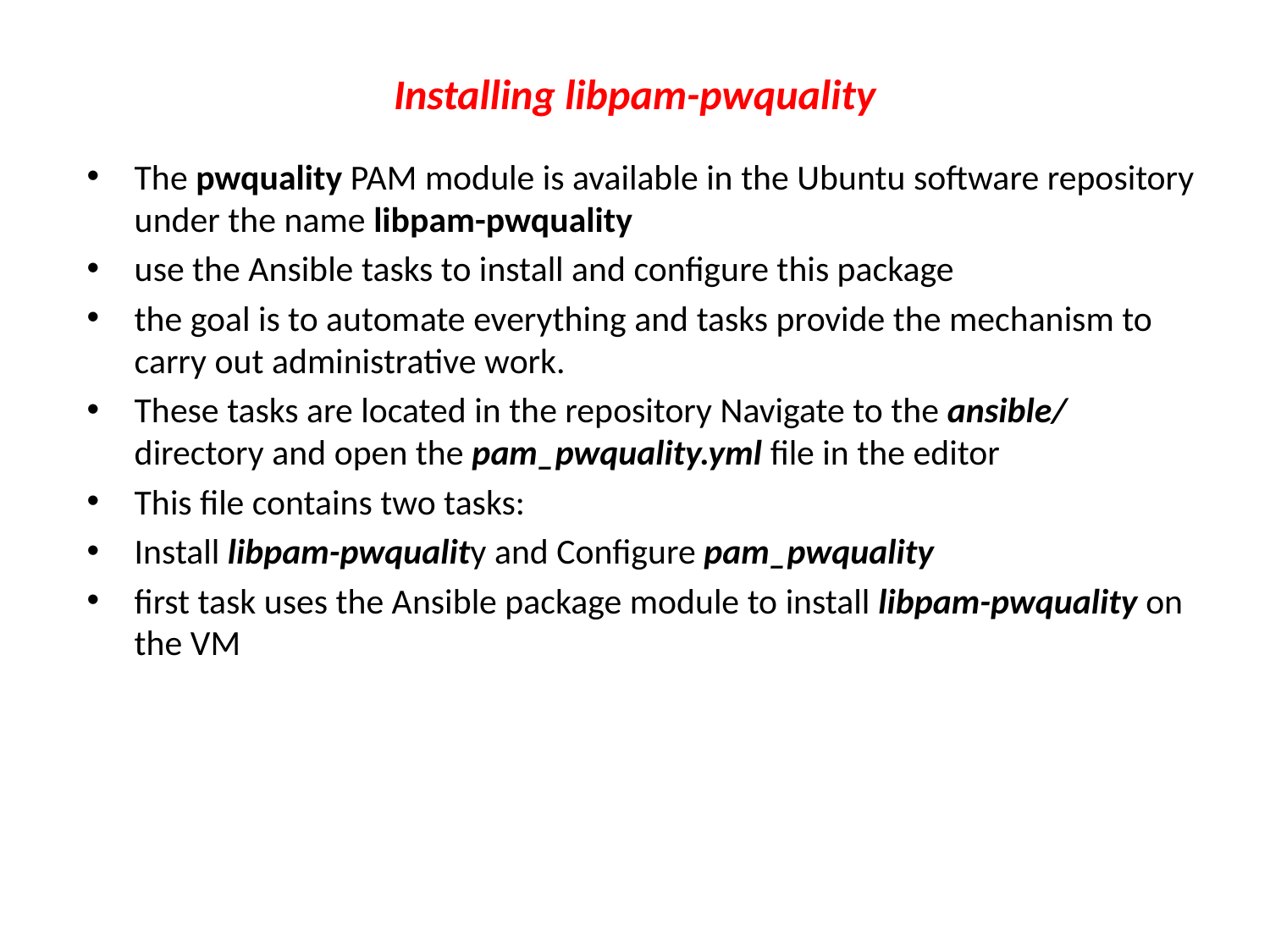

# Installing libpam-pwquality
The pwquality PAM module is available in the Ubuntu software repository under the name libpam-pwquality
use the Ansible tasks to install and configure this package
the goal is to automate everything and tasks provide the mechanism to carry out administrative work.
These tasks are located in the repository Navigate to the ansible/ directory and open the pam_pwquality.yml file in the editor
This file contains two tasks:
Install libpam-pwquality and Configure pam_pwquality
first task uses the Ansible package module to install libpam-pwquality on the VM